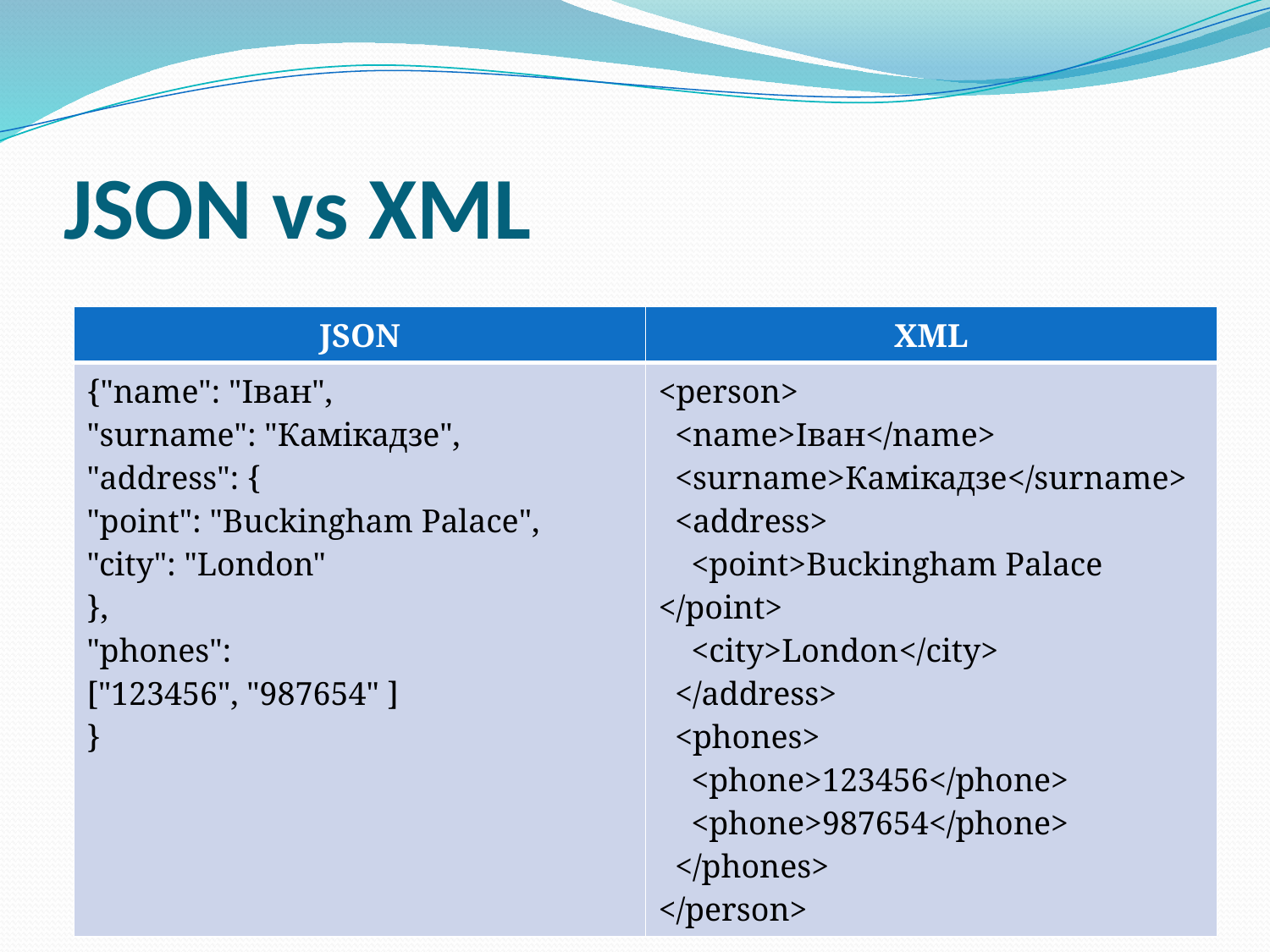

# JSON vs XML
| JSON | XML |
| --- | --- |
| {"name": "Іван", "surname": "Камікадзе", "address": { "point": "Buckingham Palace", "city": "London" }, "phones": ["123456", "987654" ] } | <person> <name>Іван</name> <surname>Камікадзе</surname> <address> <point>Buckingham Palace </point> <city>London</city> </address> <phones> <phone>123456</phone> <phone>987654</phone> </phones> </person> |